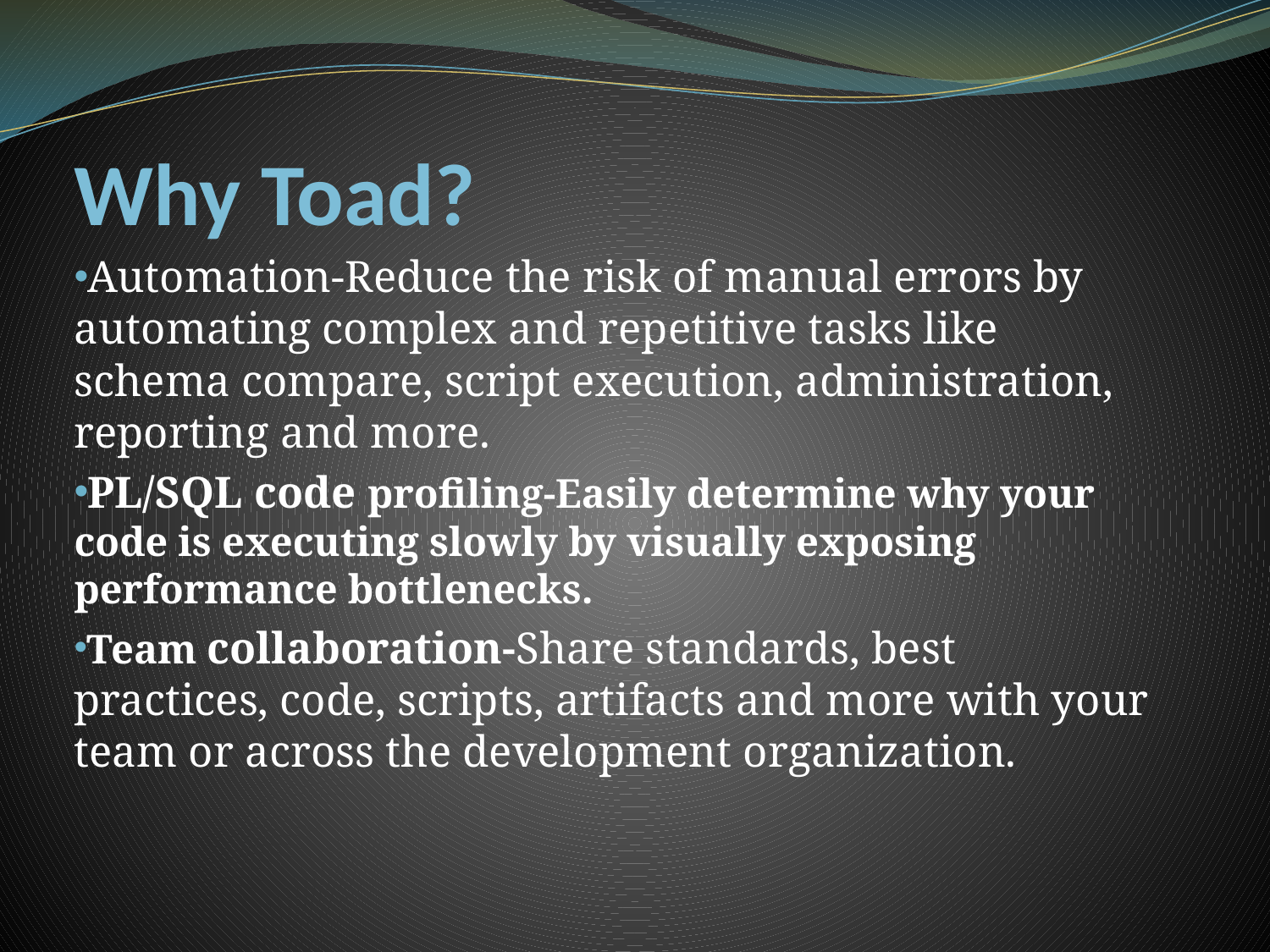

# Why Toad?
Automation-Reduce the risk of manual errors by automating complex and repetitive tasks like schema compare, script execution, administration, reporting and more.
PL/SQL code profiling-Easily determine why your code is executing slowly by visually exposing performance bottlenecks.
Team collaboration-Share standards, best practices, code, scripts, artifacts and more with your team or across the development organization.